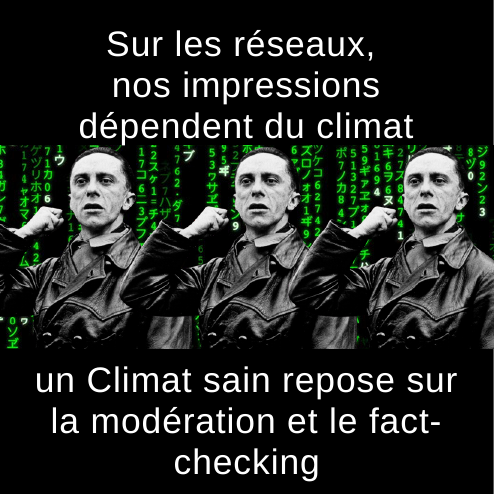

Sur les réseaux,
nos impressions
dépendent du climat

un Climat sain repose sur la modération et le fact-checking